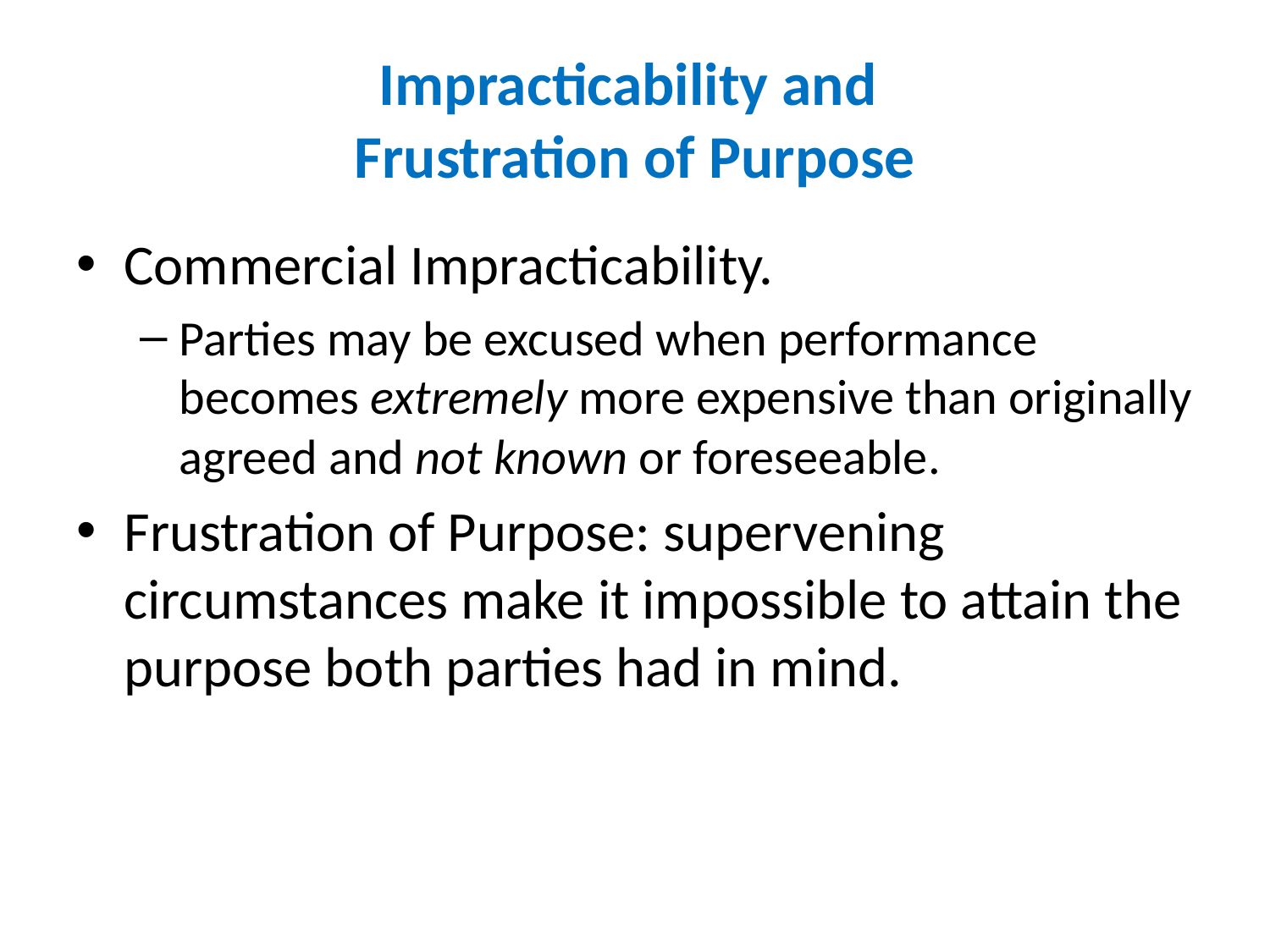

# Impracticability and Frustration of Purpose
Commercial Impracticability.
Parties may be excused when performance becomes extremely more expensive than originally agreed and not known or foreseeable.
Frustration of Purpose: supervening circumstances make it impossible to attain the purpose both parties had in mind.